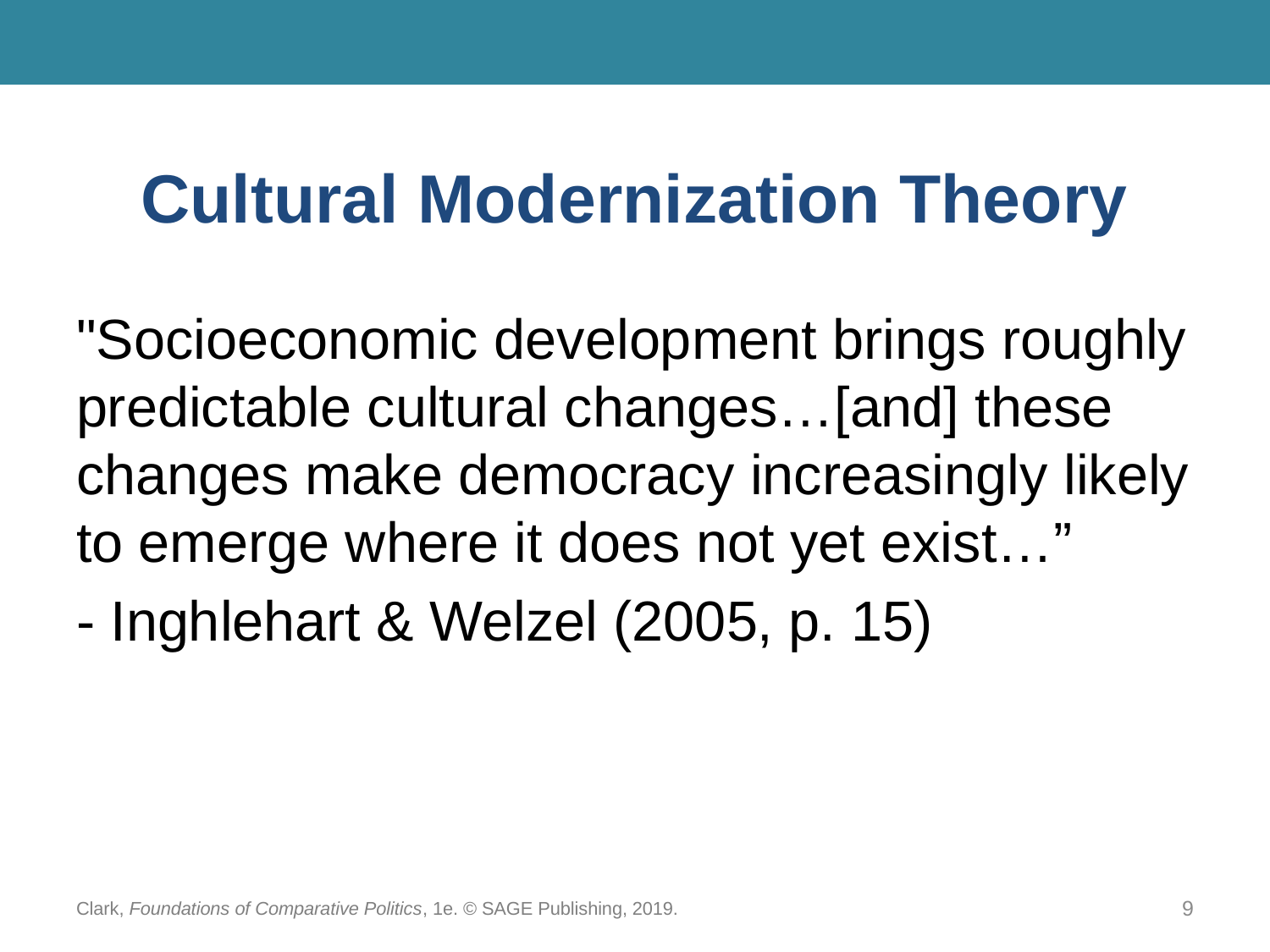

# Cultural Modernization Theory
"Socioeconomic development brings roughly predictable cultural changes…[and] these changes make democracy increasingly likely to emerge where it does not yet exist…”
- Inghlehart & Welzel (2005, p. 15)
Clark, Foundations of Comparative Politics, 1e. © SAGE Publishing, 2019.
9